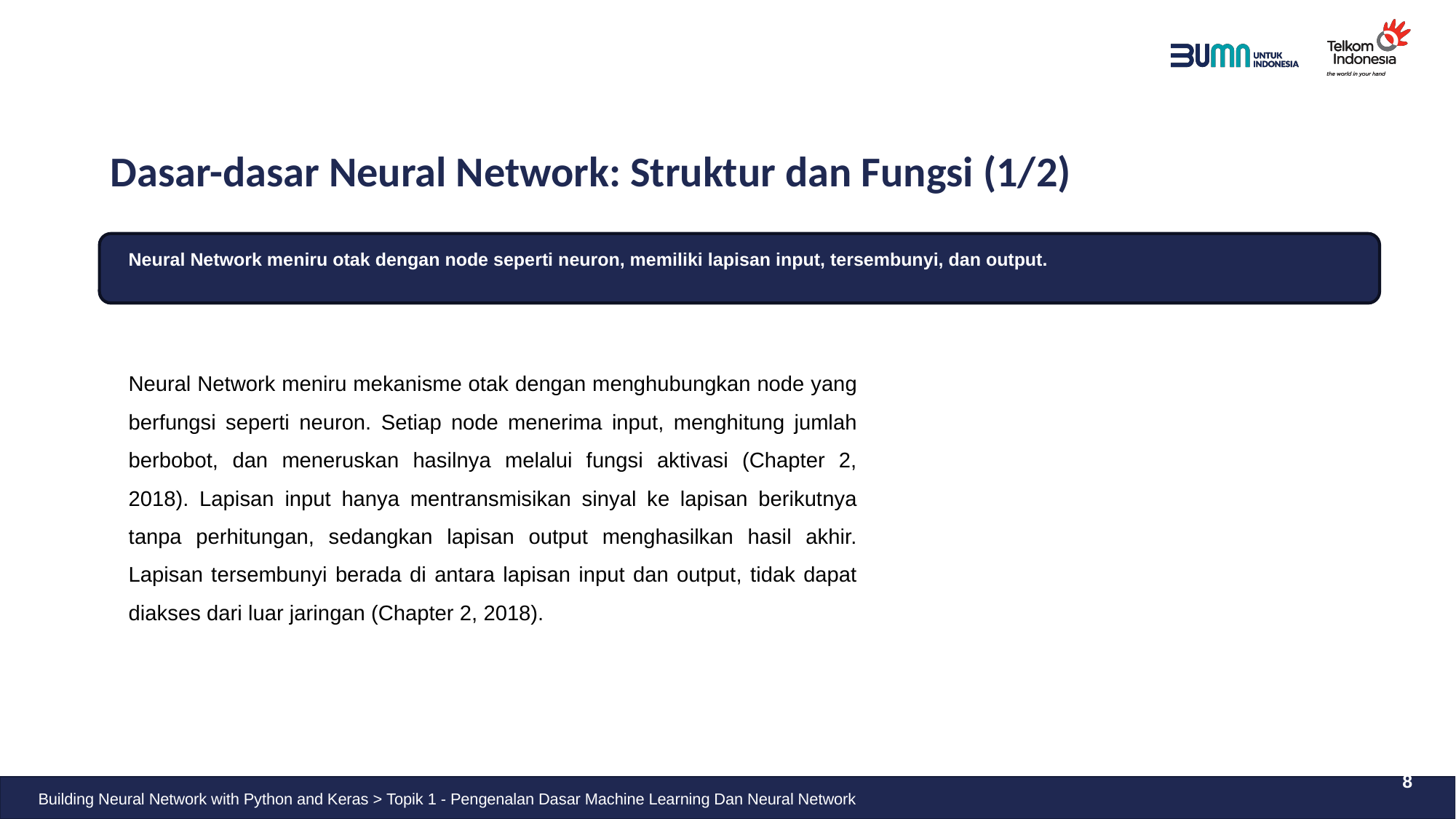

# Dasar-dasar Neural Network: Struktur dan Fungsi (1/2)
Neural Network meniru otak dengan node seperti neuron, memiliki lapisan input, tersembunyi, dan output.
Neural Network meniru mekanisme otak dengan menghubungkan node yang berfungsi seperti neuron. Setiap node menerima input, menghitung jumlah berbobot, dan meneruskan hasilnya melalui fungsi aktivasi (Chapter 2, 2018). Lapisan input hanya mentransmisikan sinyal ke lapisan berikutnya tanpa perhitungan, sedangkan lapisan output menghasilkan hasil akhir. Lapisan tersembunyi berada di antara lapisan input dan output, tidak dapat diakses dari luar jaringan (Chapter 2, 2018).
8
Building Neural Network with Python and Keras > Topik 1 - Pengenalan Dasar Machine Learning Dan Neural Network